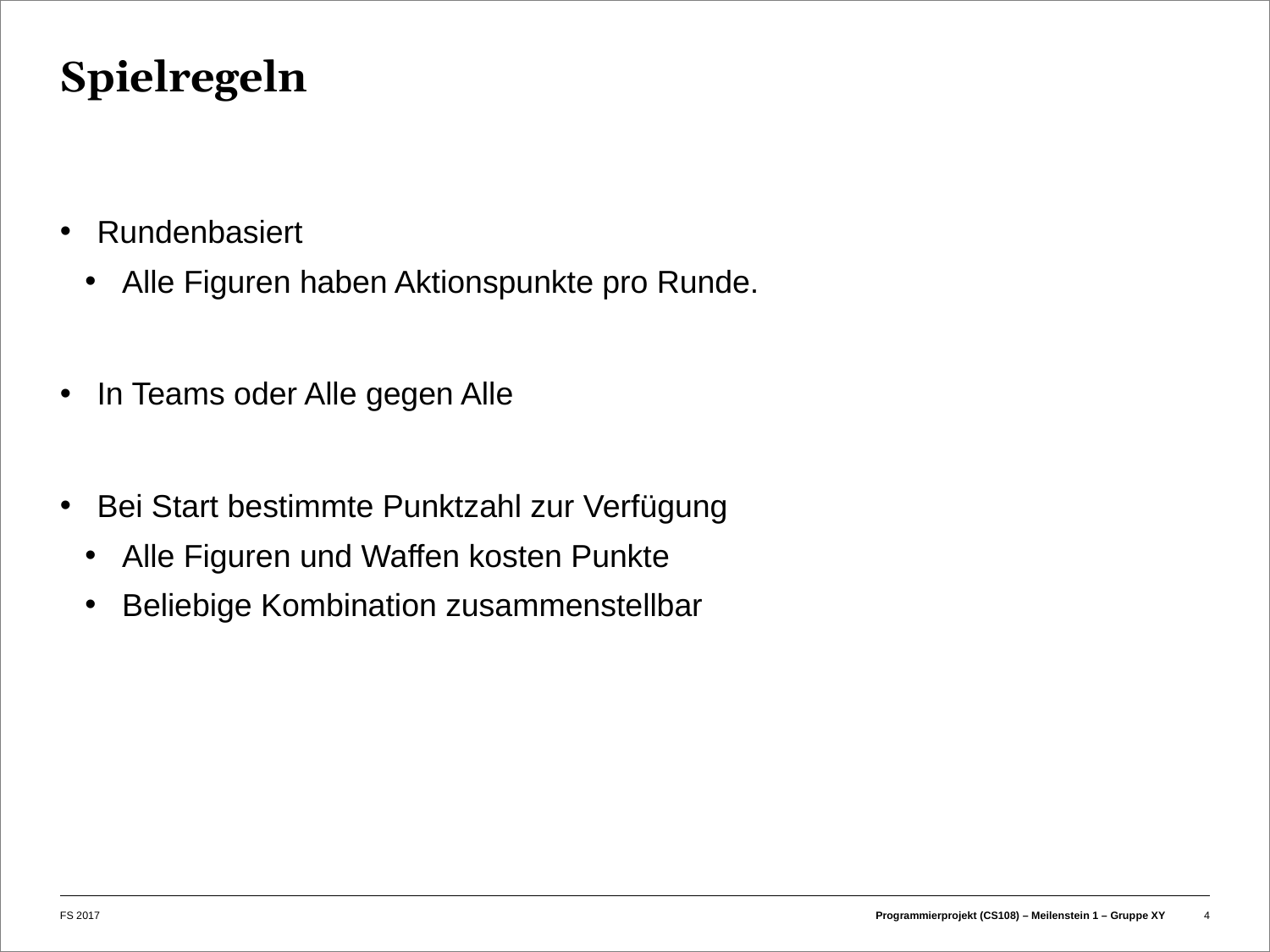

# Spielregeln
Rundenbasiert
Alle Figuren haben Aktionspunkte pro Runde.

In Teams oder Alle gegen Alle

Bei Start bestimmte Punktzahl zur Verfügung
Alle Figuren und Waffen kosten Punkte
Beliebige Kombination zusammenstellbar

FS 2017
Programmierprojekt (CS108) – Meilenstein 1 – Gruppe XY
4